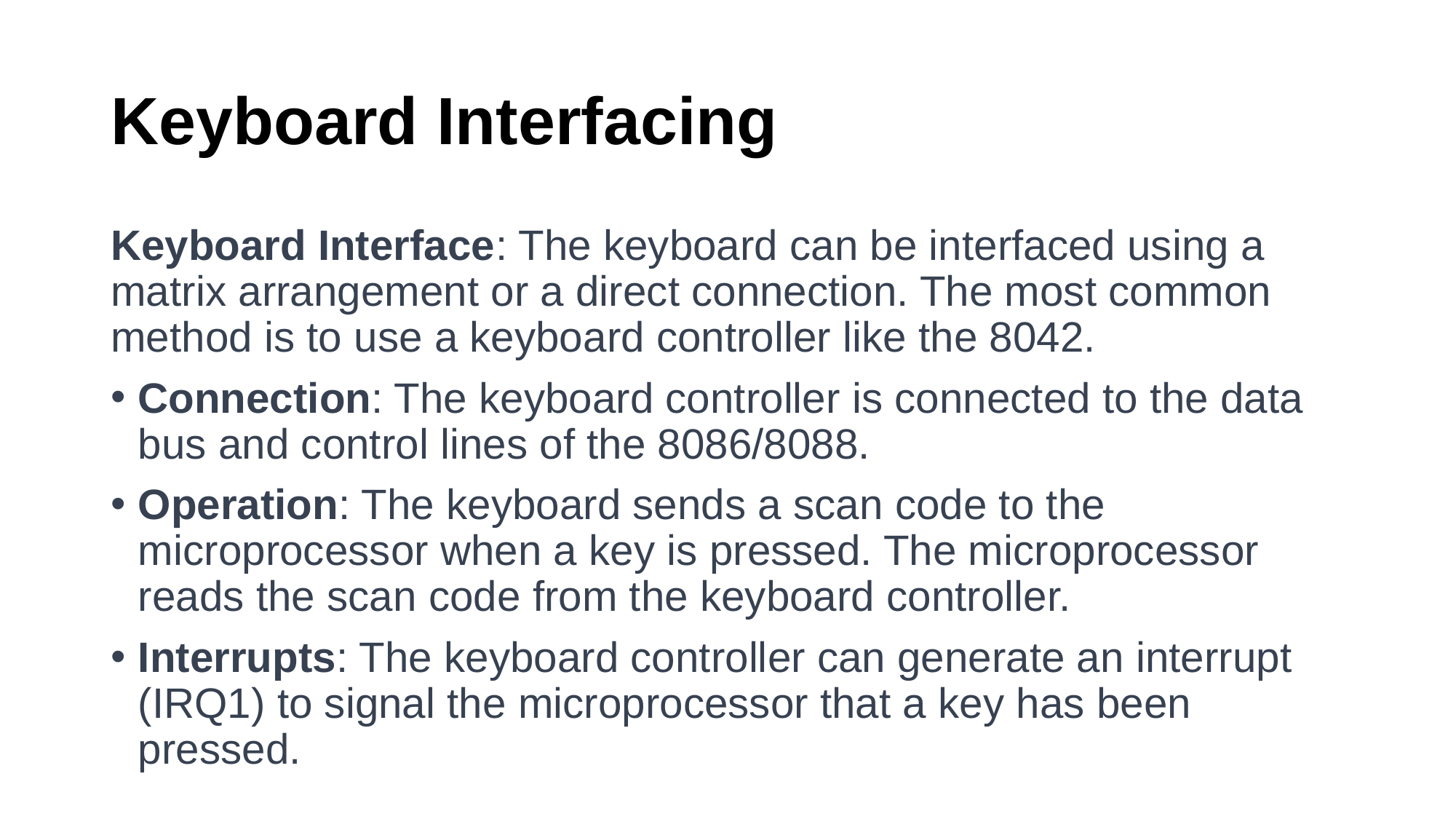

# Keyboard Interfacing
Keyboard Interface: The keyboard can be interfaced using a matrix arrangement or a direct connection. The most common method is to use a keyboard controller like the 8042.
Connection: The keyboard controller is connected to the data bus and control lines of the 8086/8088.
Operation: The keyboard sends a scan code to the microprocessor when a key is pressed. The microprocessor reads the scan code from the keyboard controller.
Interrupts: The keyboard controller can generate an interrupt (IRQ1) to signal the microprocessor that a key has been pressed.